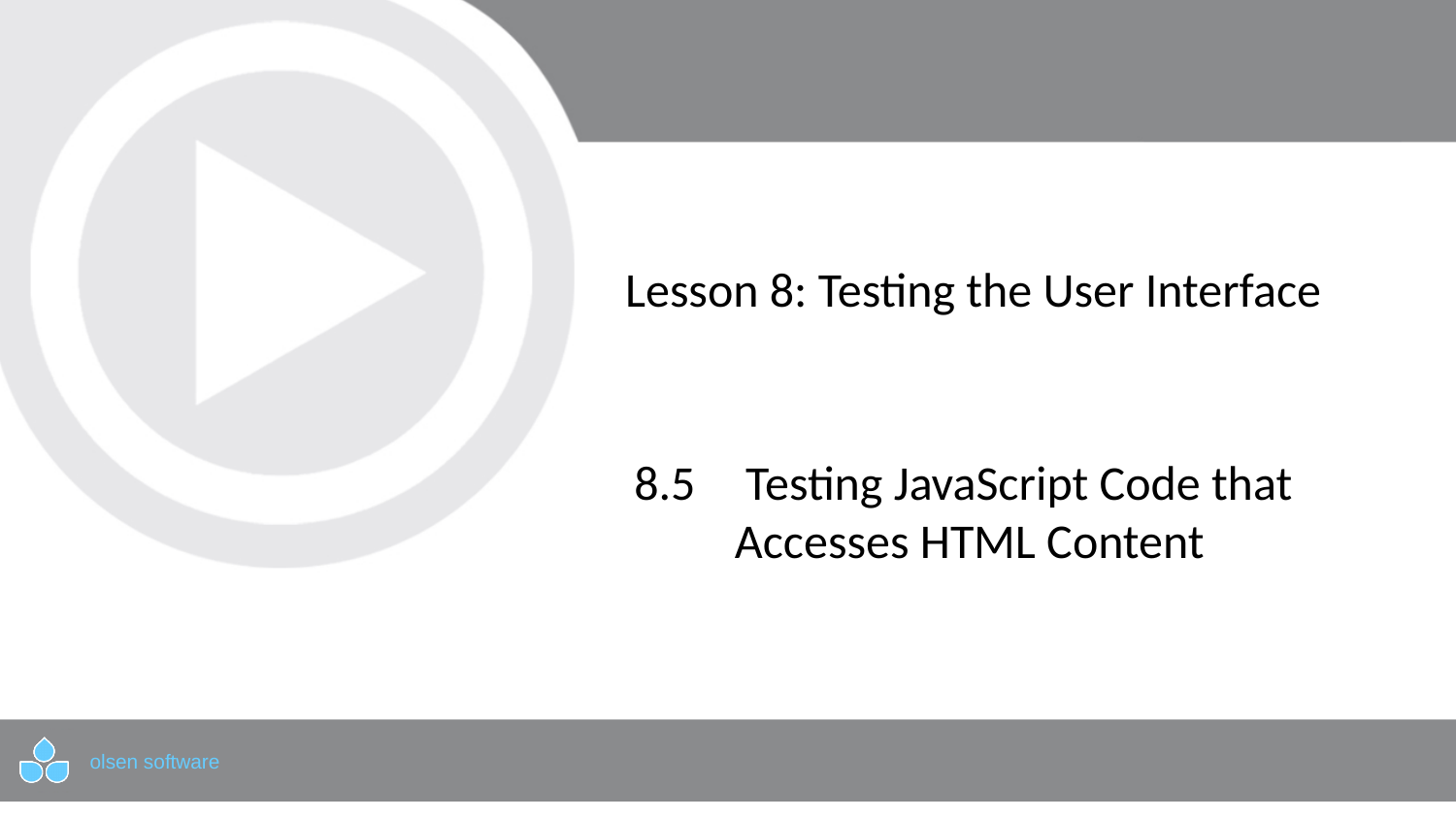

# Lesson 8: Testing the User Interface
8.5	 Testing JavaScript Code that Accesses HTML Content